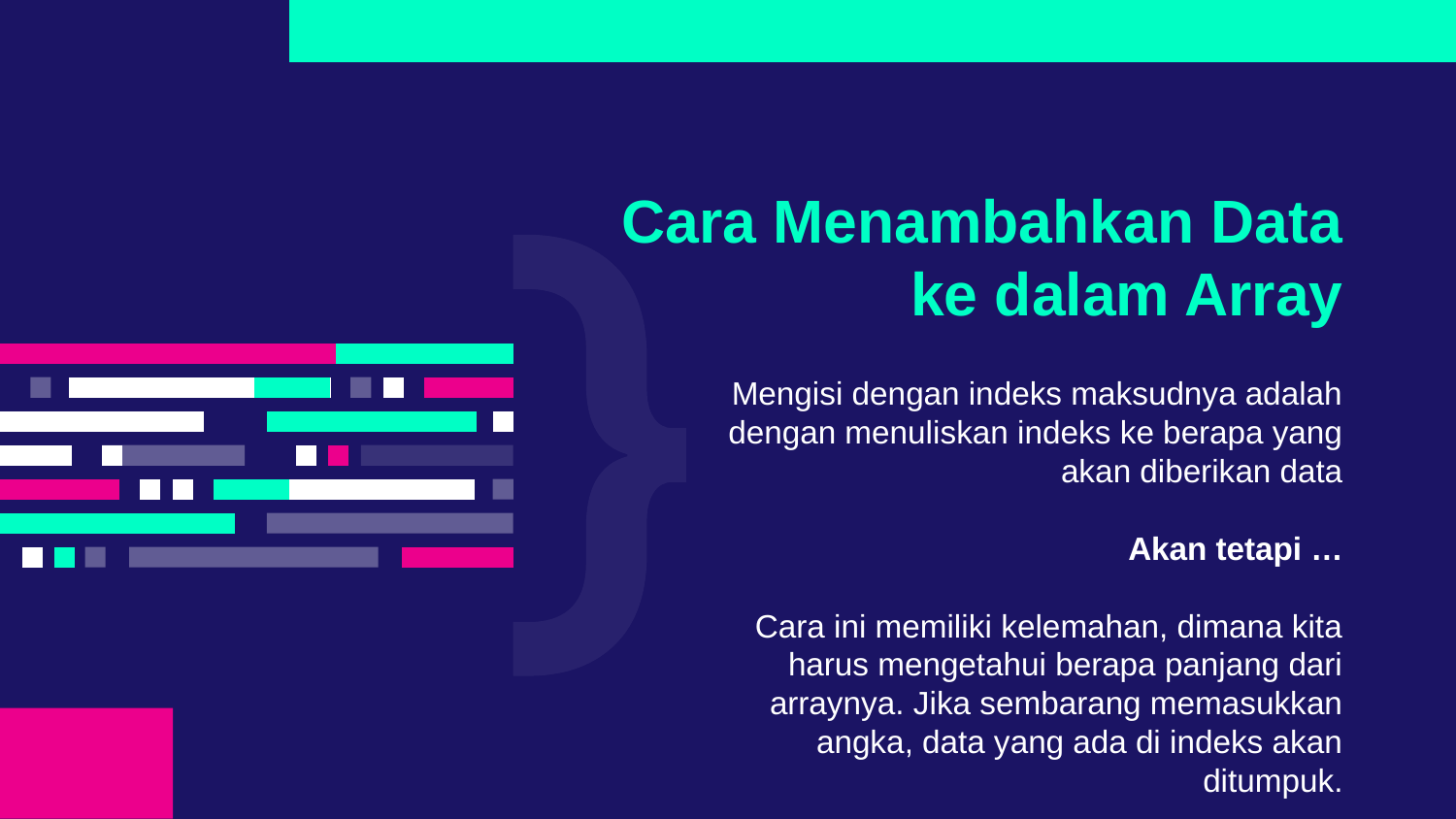

# Cara Menambahkan Data ke dalam Array
Mengisi dengan indeks maksudnya adalah dengan menuliskan indeks ke berapa yang akan diberikan data

Akan tetapi …

Cara ini memiliki kelemahan, dimana kita harus mengetahui berapa panjang dari arraynya. Jika sembarang memasukkan angka, data yang ada di indeks akan ditumpuk.